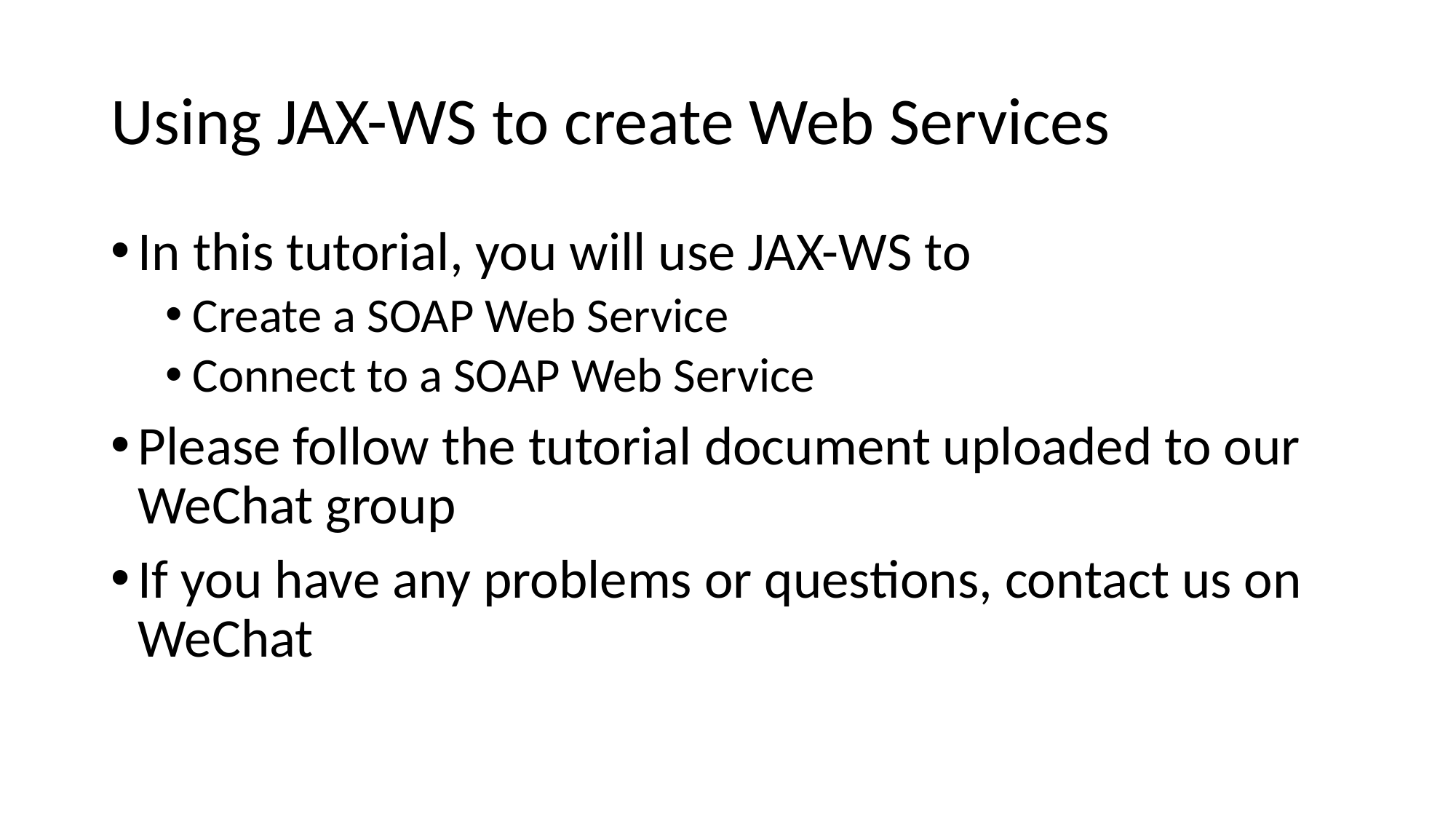

# Using JAX-WS to create Web Services
In this tutorial, you will use JAX-WS to
Create a SOAP Web Service
Connect to a SOAP Web Service
Please follow the tutorial document uploaded to our WeChat group
If you have any problems or questions, contact us on WeChat